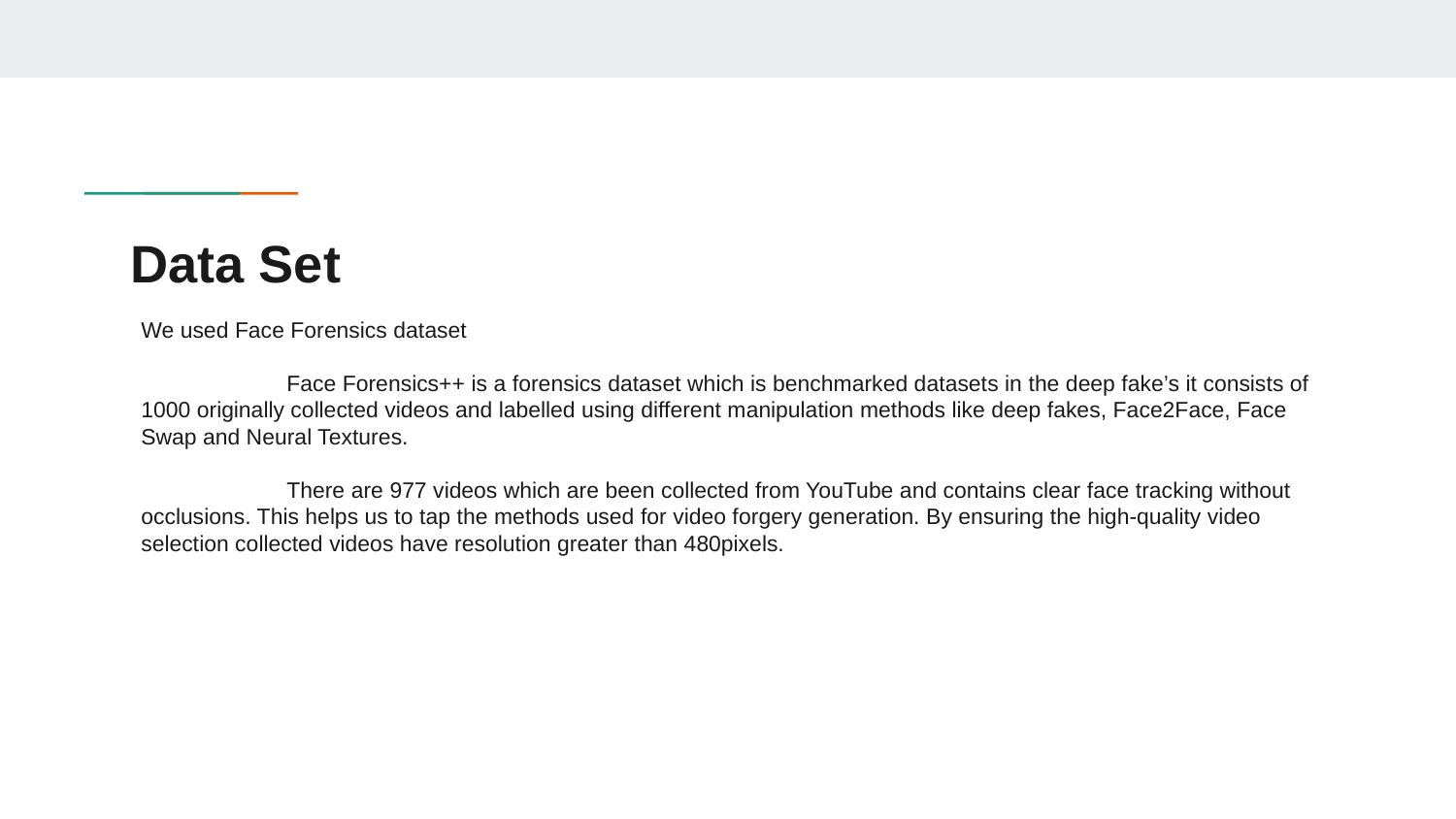

Data Set
# We used Face Forensics dataset Face Forensics++ is a forensics dataset which is benchmarked datasets in the deep fake’s it consists of 1000 originally collected videos and labelled using different manipulation methods like deep fakes, Face2Face, Face Swap and Neural Textures. There are 977 videos which are been collected from YouTube and contains clear face tracking without occlusions. This helps us to tap the methods used for video forgery generation. By ensuring the high-quality video selection collected videos have resolution greater than 480pixels.